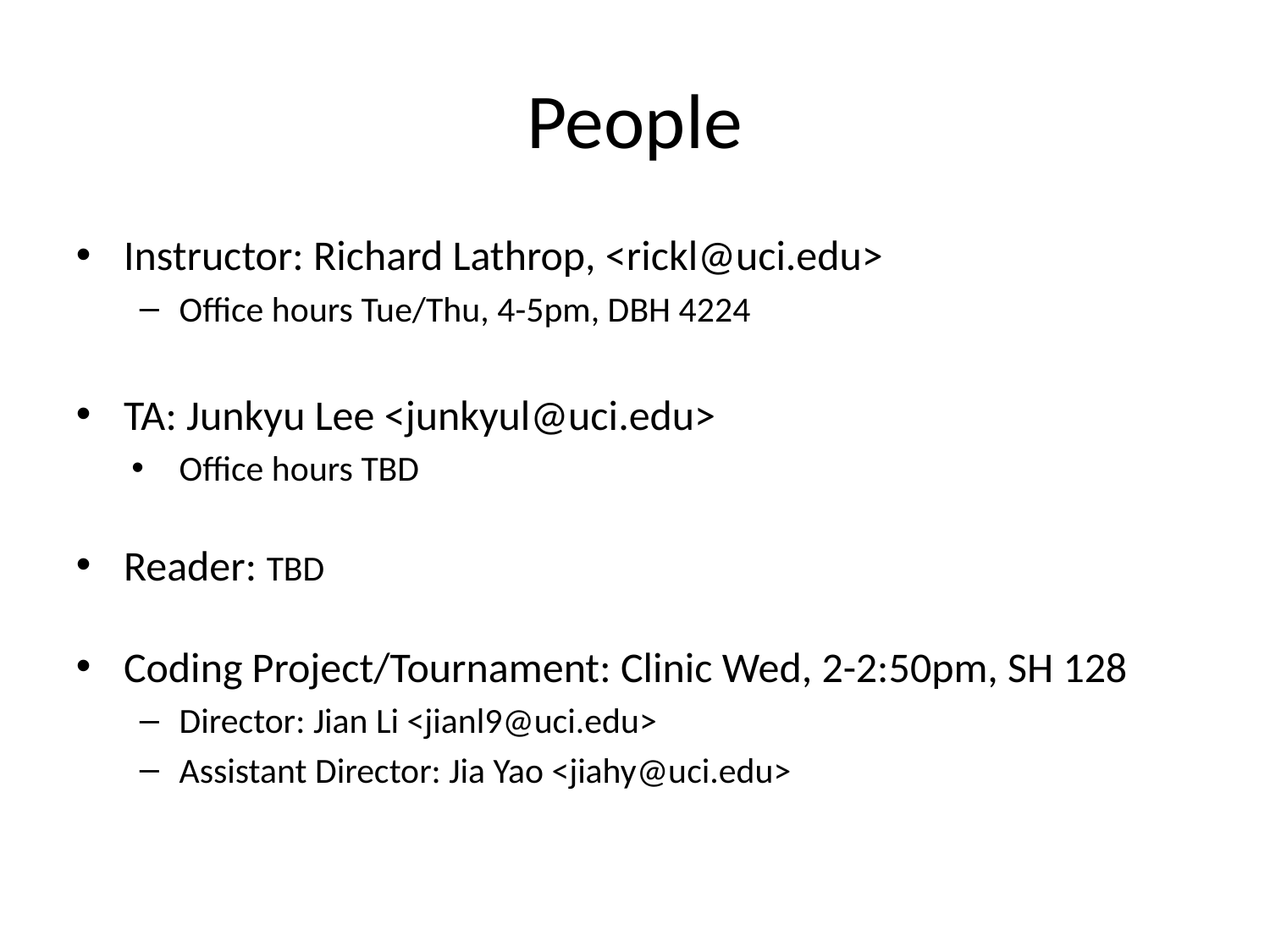

People
Instructor: Richard Lathrop, <rickl@uci.edu>
Office hours Tue/Thu, 4-5pm, DBH 4224

TA: Junkyu Lee <junkyul@uci.edu>
Office hours TBD

Reader: TBD

Coding Project/Tournament: Clinic Wed, 2-2:50pm, SH 128
Director: Jian Li <jianl9@uci.edu>
Assistant Director: Jia Yao <jiahy@uci.edu>